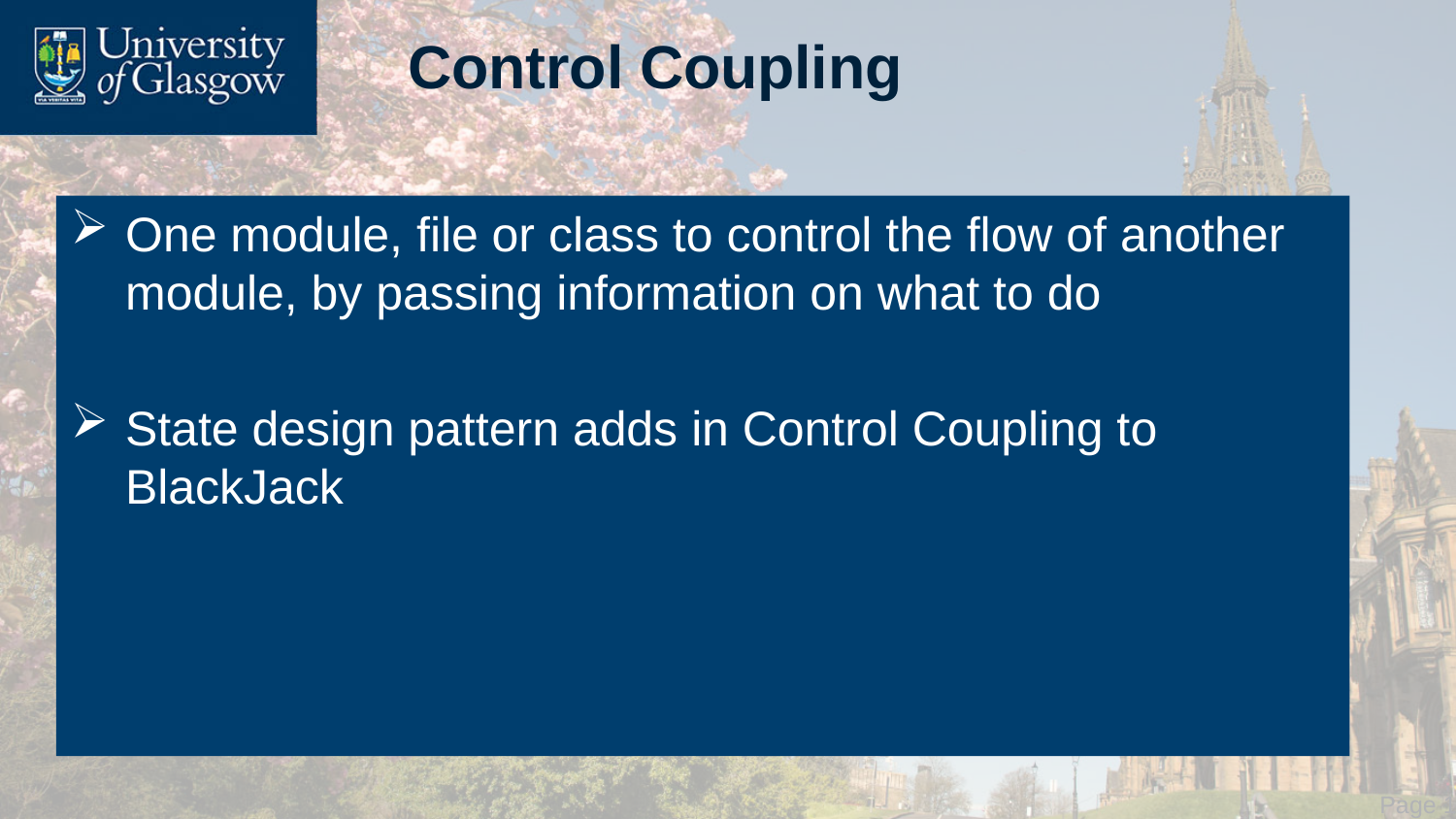

# Control Coupling
One module, file or class to control the flow of another module, by passing information on what to do

State design pattern adds in Control Coupling to BlackJack
 Page 11